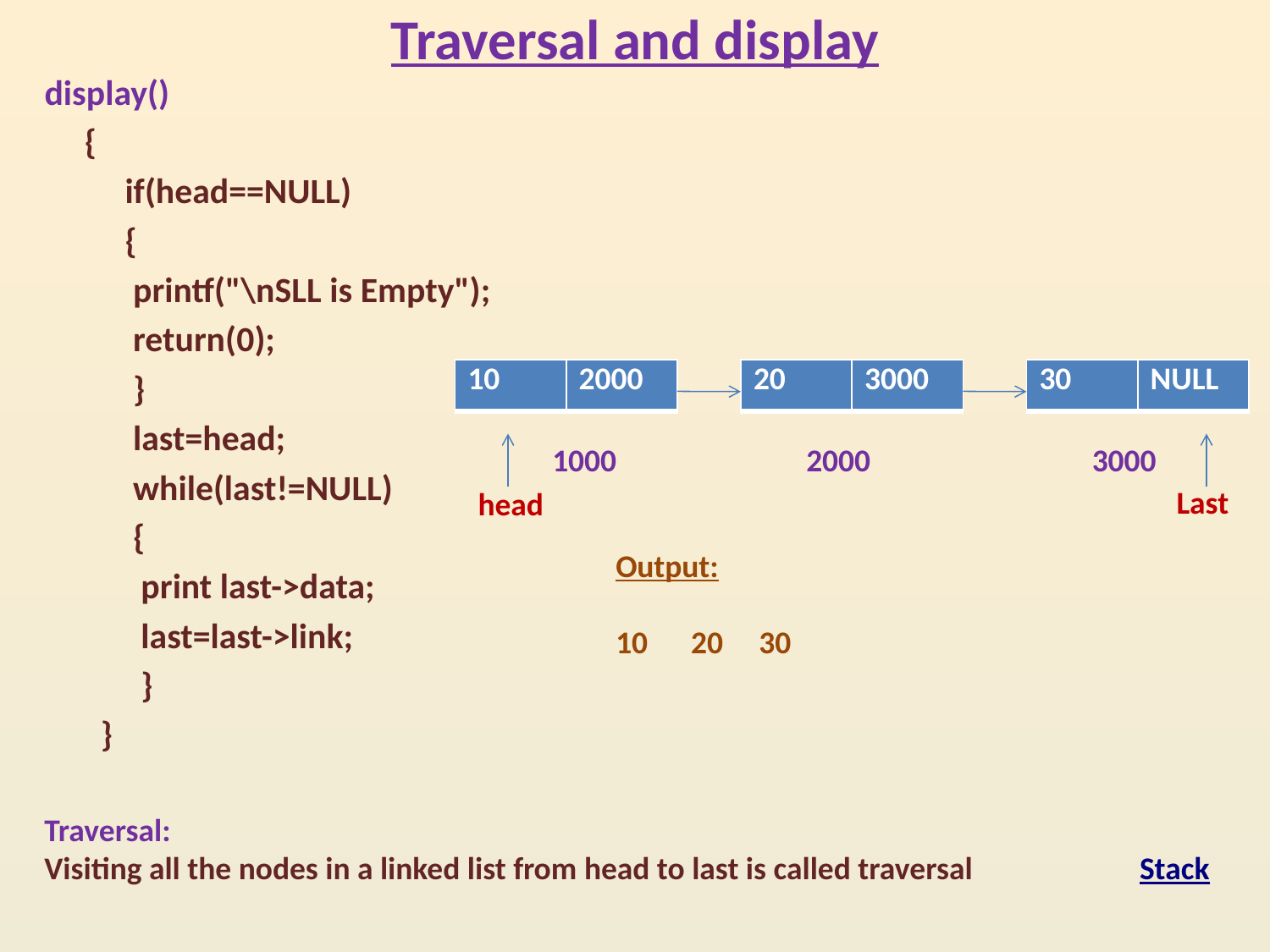

# Traversal and display
display()
     {
          if(head==NULL)
          {
           printf("\nSLL is Empty");
           return(0);
           }
           last=head;
           while(last!=NULL)
           {
            print last->data;
            last=last->link;
            }
       }
| 10 | 2000 |
| --- | --- |
| 20 | 3000 |
| --- | --- |
| 30 | NULL |
| --- | --- |
1000
2000
3000
Last
head
Output:

10      20     30
Traversal:
Visiting all the nodes in a linked list from head to last is called traversal                       Stack